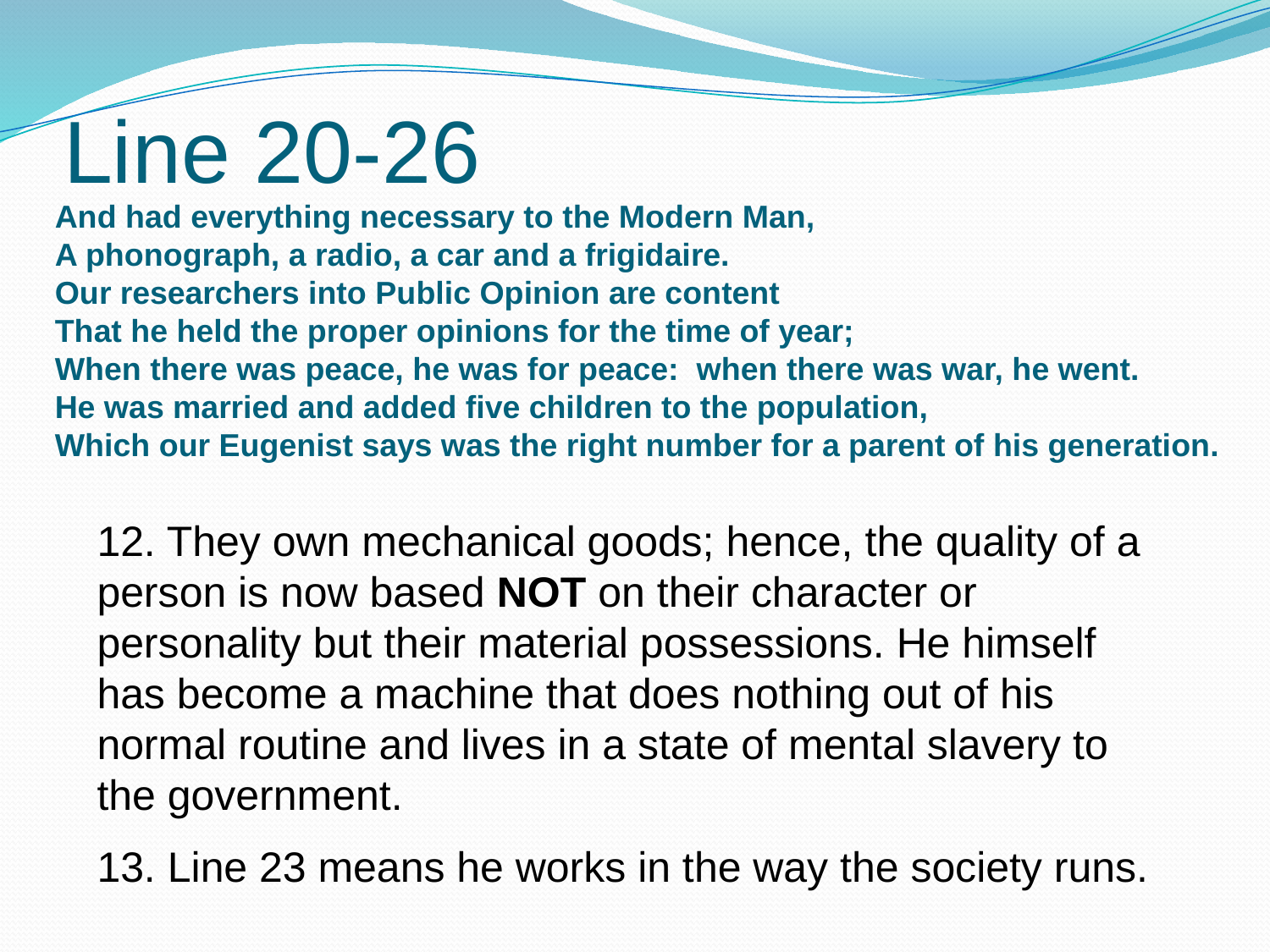

# Line 20-26
And had everything necessary to the Modern Man,
A phonograph, a radio, a car and a frigidaire.
Our researchers into Public Opinion are content
That he held the proper opinions for the time of year;
When there was peace, he was for peace:  when there was war, he went.
He was married and added five children to the population,
Which our Eugenist says was the right number for a parent of his generation.
12. They own mechanical goods; hence, the quality of a person is now based NOT on their character or personality but their material possessions. He himself has become a machine that does nothing out of his
normal routine and lives in a state of mental slavery to the government.
13. Line 23 means he works in the way the society runs.